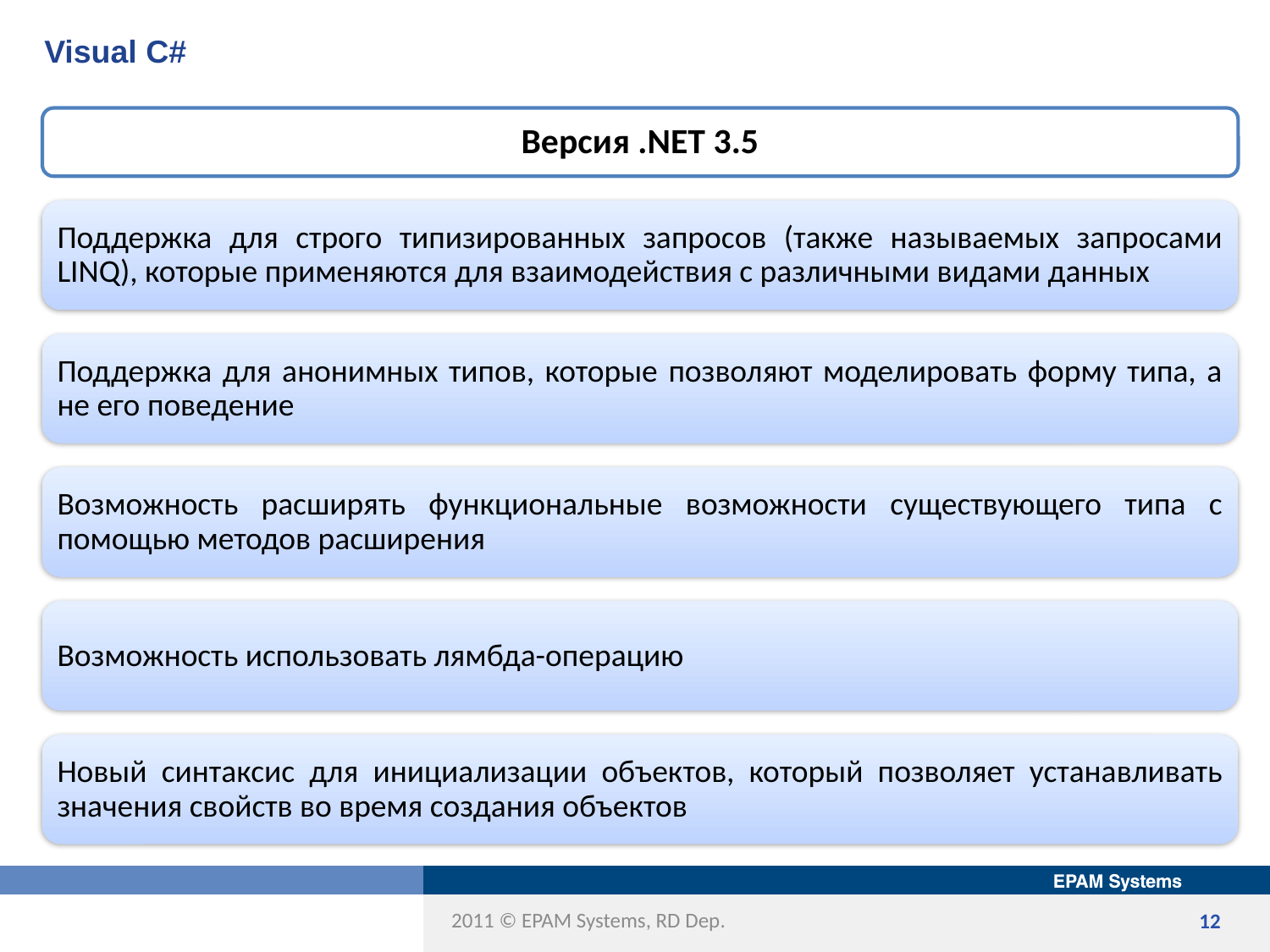

# Visual C#
Версия .NET 3.5
Поддержка для строго типизированных запросов (также называемых запросами LINQ), которые применяются для взаимодействия с различными видами данных
Поддержка для анонимных типов, которые позволяют моделировать форму типа, а не его поведение
Возможность расширять функциональные возможности существующего типа с помощью методов расширения
Возможность использовать лямбда-операцию
Новый синтаксис для инициализации объектов, который позволяет устанавливать значения свойств во время создания объектов